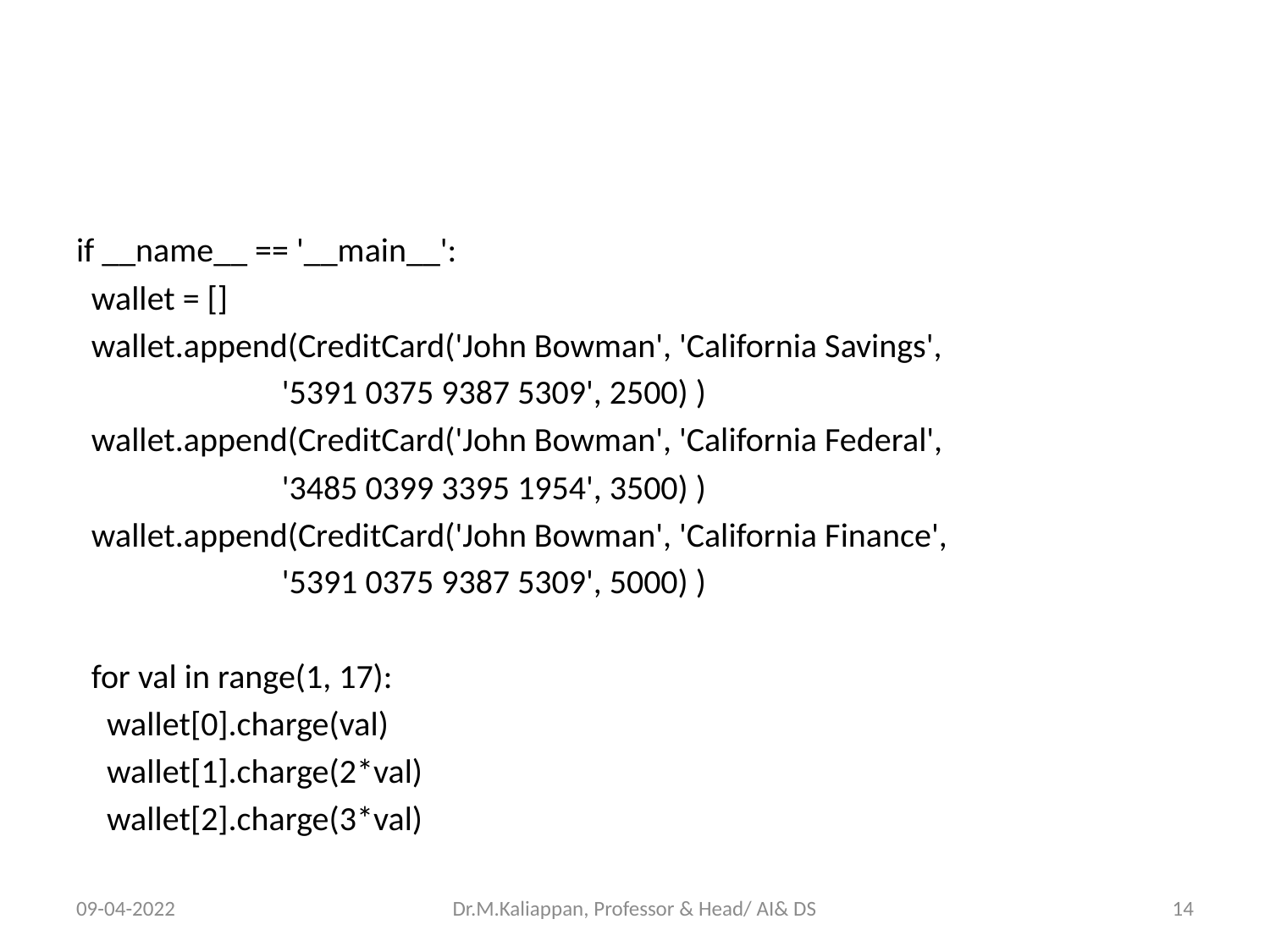

if __name__ == '__main__':
  wallet = []
  wallet.append(CreditCard('John Bowman', 'California Savings',
                           '5391 0375 9387 5309', 2500) )
  wallet.append(CreditCard('John Bowman', 'California Federal',
                           '3485 0399 3395 1954', 3500) )
  wallet.append(CreditCard('John Bowman', 'California Finance',
                           '5391 0375 9387 5309', 5000) )

  for val in range(1, 17):
    wallet[0].charge(val)
    wallet[1].charge(2*val)
    wallet[2].charge(3*val)
09-04-2022
Dr.M.Kaliappan, Professor & Head/ AI& DS
14